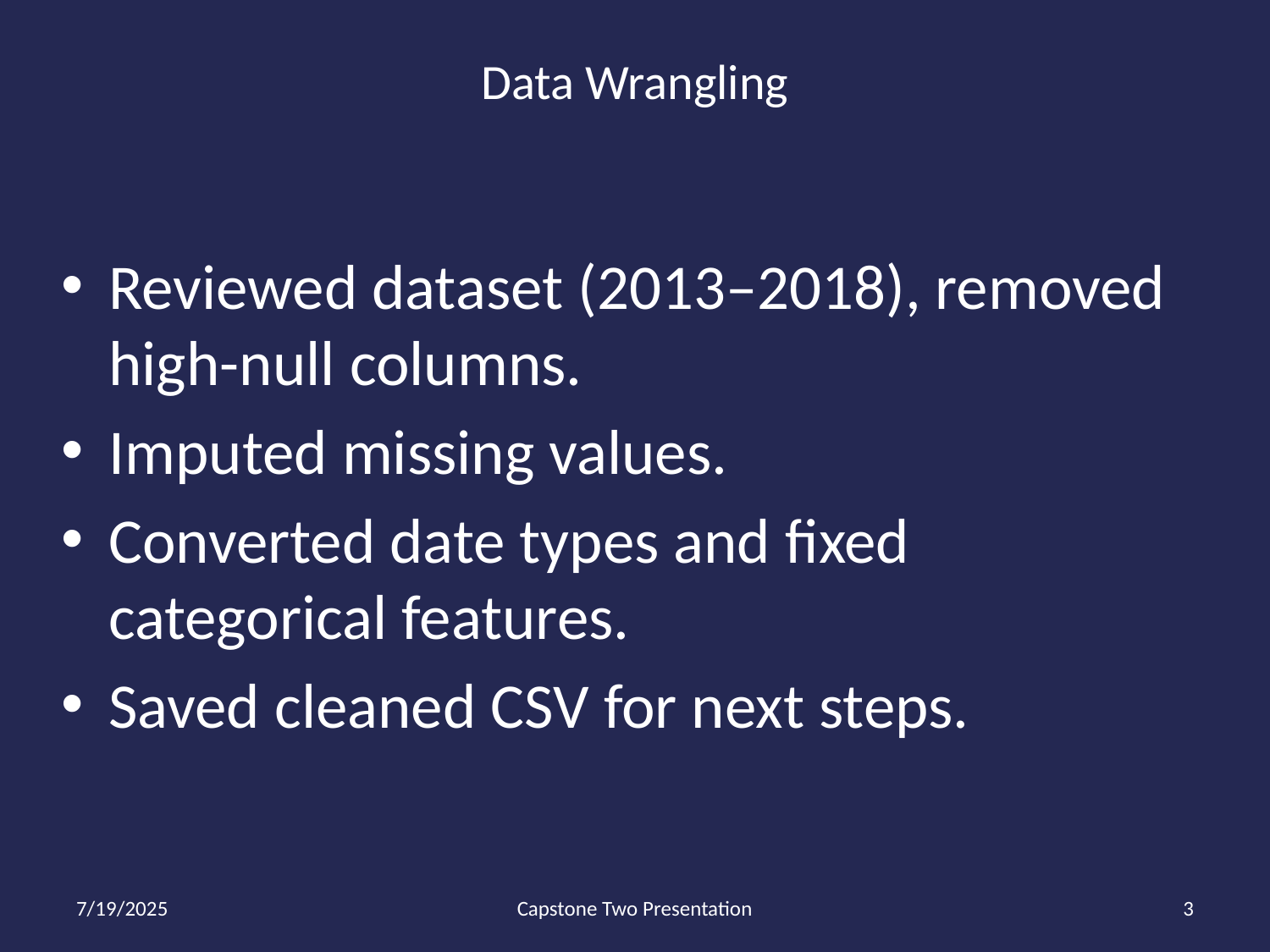

Data Wrangling

Reviewed dataset (2013–2018), removed high-null columns.
Imputed missing values.
Converted date types and fixed categorical features.
Saved cleaned CSV for next steps.

7/19/2025
Capstone Two Presentation
3